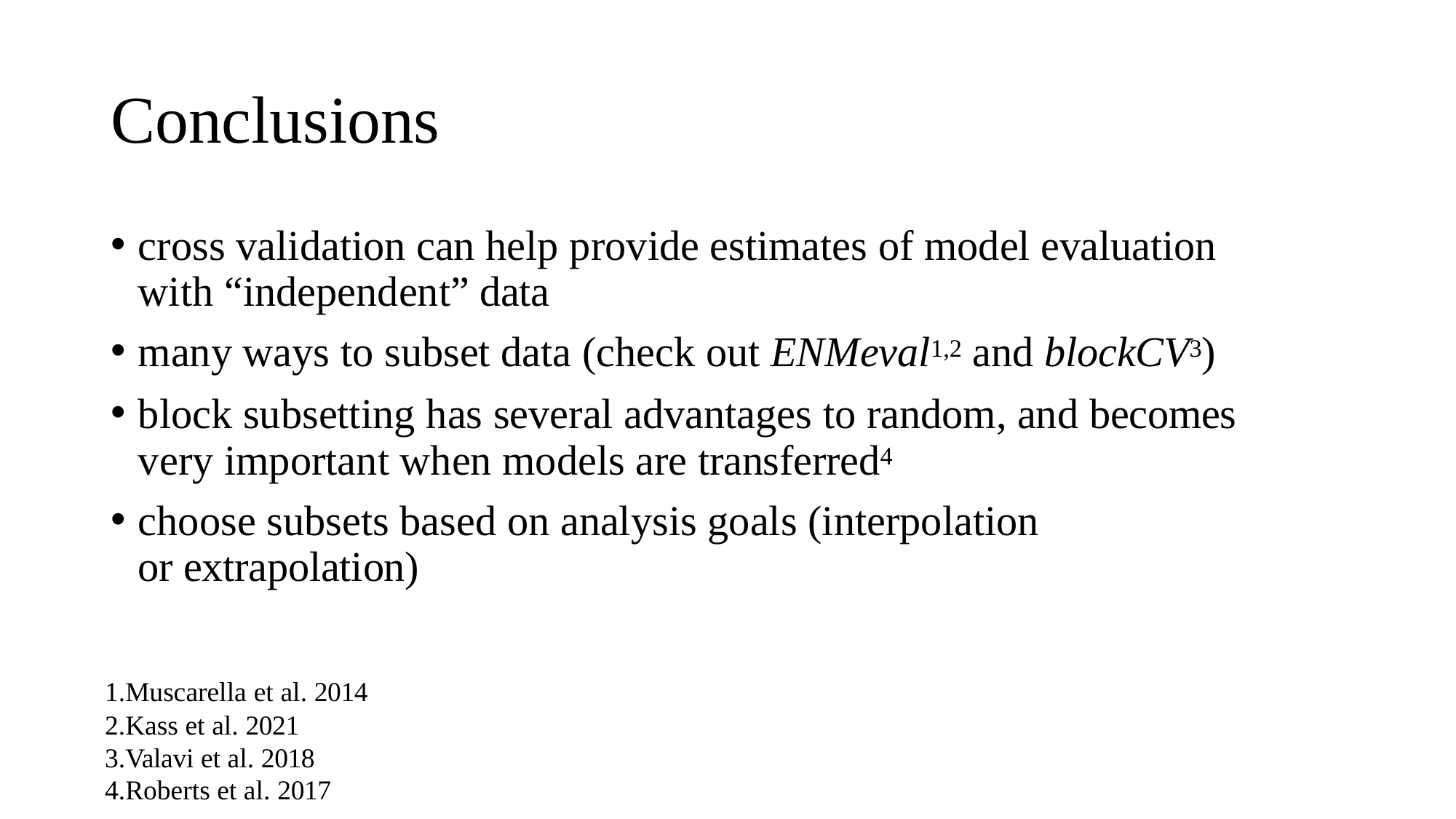

# Conclusions
cross validation can help provide estimates of model evaluation with “independent” data
many ways to subset data (check out ENMeval1,2 and blockCV3)
block subsetting has several advantages to random, and becomes very important when models are transferred4
choose subsets based on analysis goals (interpolation or extrapolation)

Muscarella et al. 2014
Kass et al. 2021
Valavi et al. 2018
Roberts et al. 2017